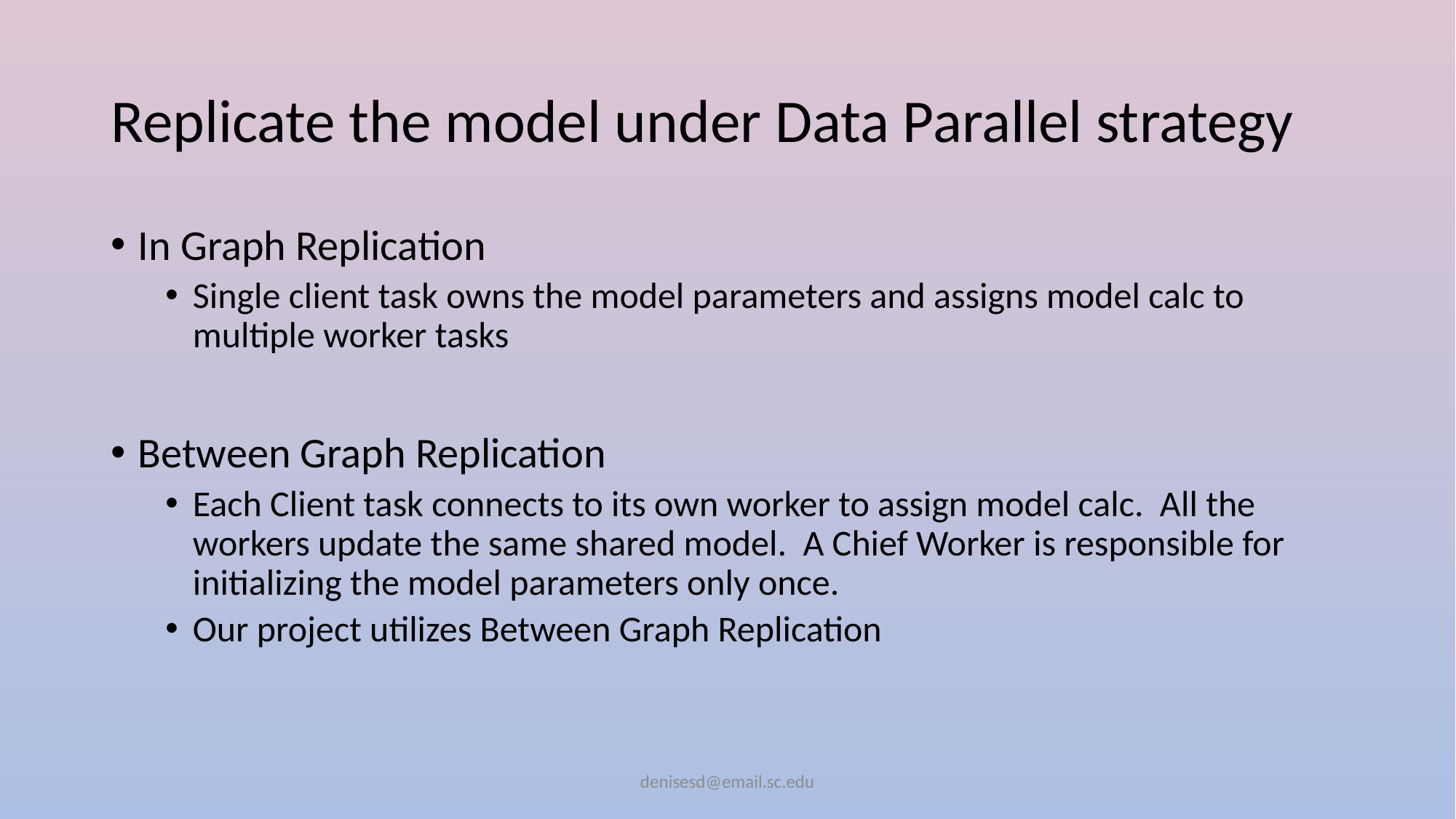

# Replicate the model under Data Parallel strategy
In Graph Replication
Single client task owns the model parameters and assigns model calc to multiple worker tasks

Between Graph Replication
Each Client task connects to its own worker to assign model calc.  All the workers update the same shared model.  A Chief Worker is responsible for initializing the model parameters only once.
Our project utilizes Between Graph Replication

denisesd@email.sc.edu